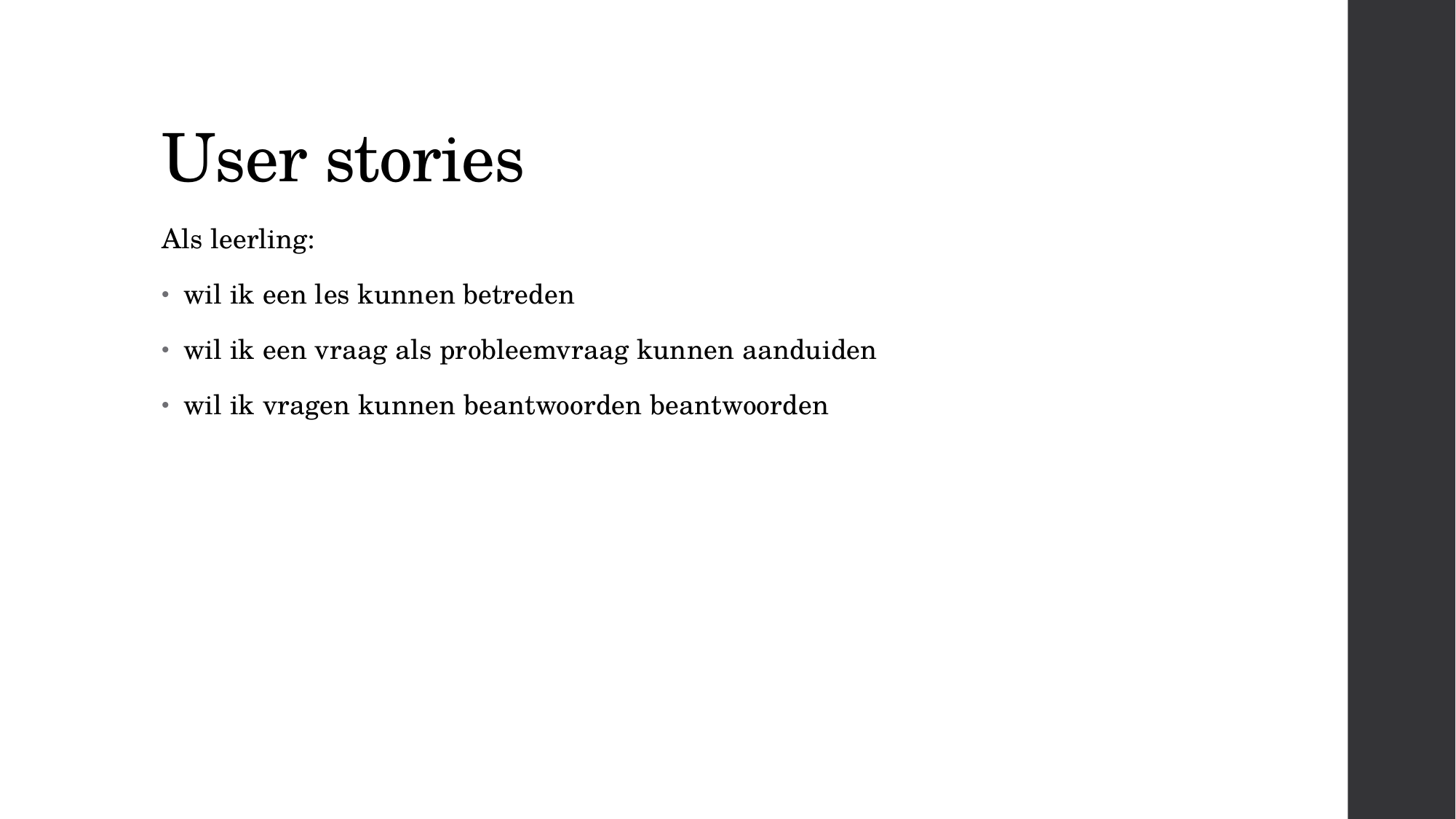

# User stories
Als leerling:
wil ik een les kunnen betreden
wil ik een vraag als probleemvraag kunnen aanduiden
wil ik vragen kunnen beantwoorden beantwoorden